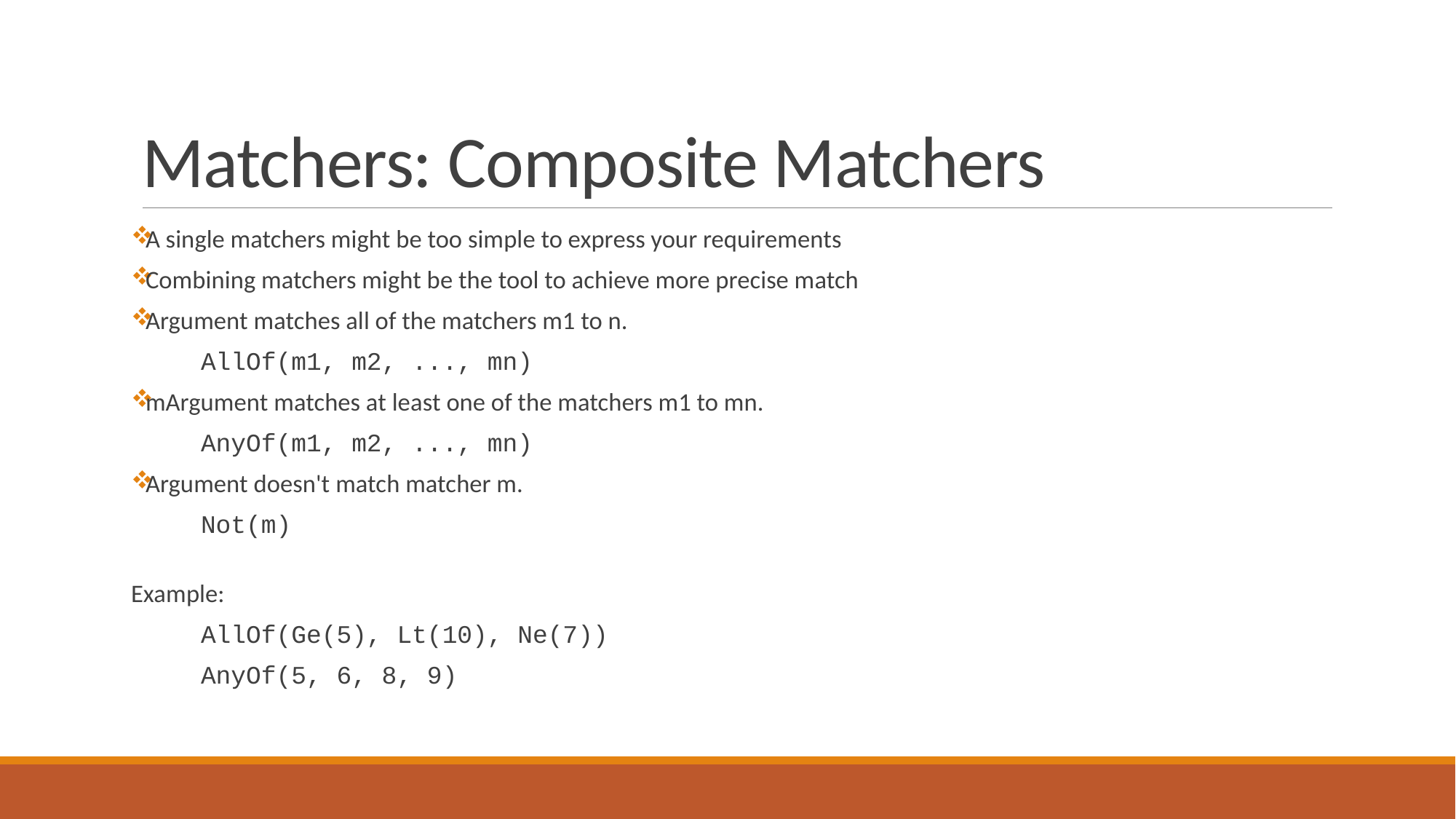

# Matchers: Composite Matchers
A single matchers might be too simple to express your requirements
Combining matchers might be the tool to achieve more precise match
Argument matches all of the matchers m1 to n.
	AllOf(m1, m2, ..., mn)
mArgument matches at least one of the matchers m1 to mn.
	AnyOf(m1, m2, ..., mn)
Argument doesn't match matcher m.
	Not(m)

Example:
	AllOf(Ge(5), Lt(10), Ne(7))
	AnyOf(5, 6, 8, 9)